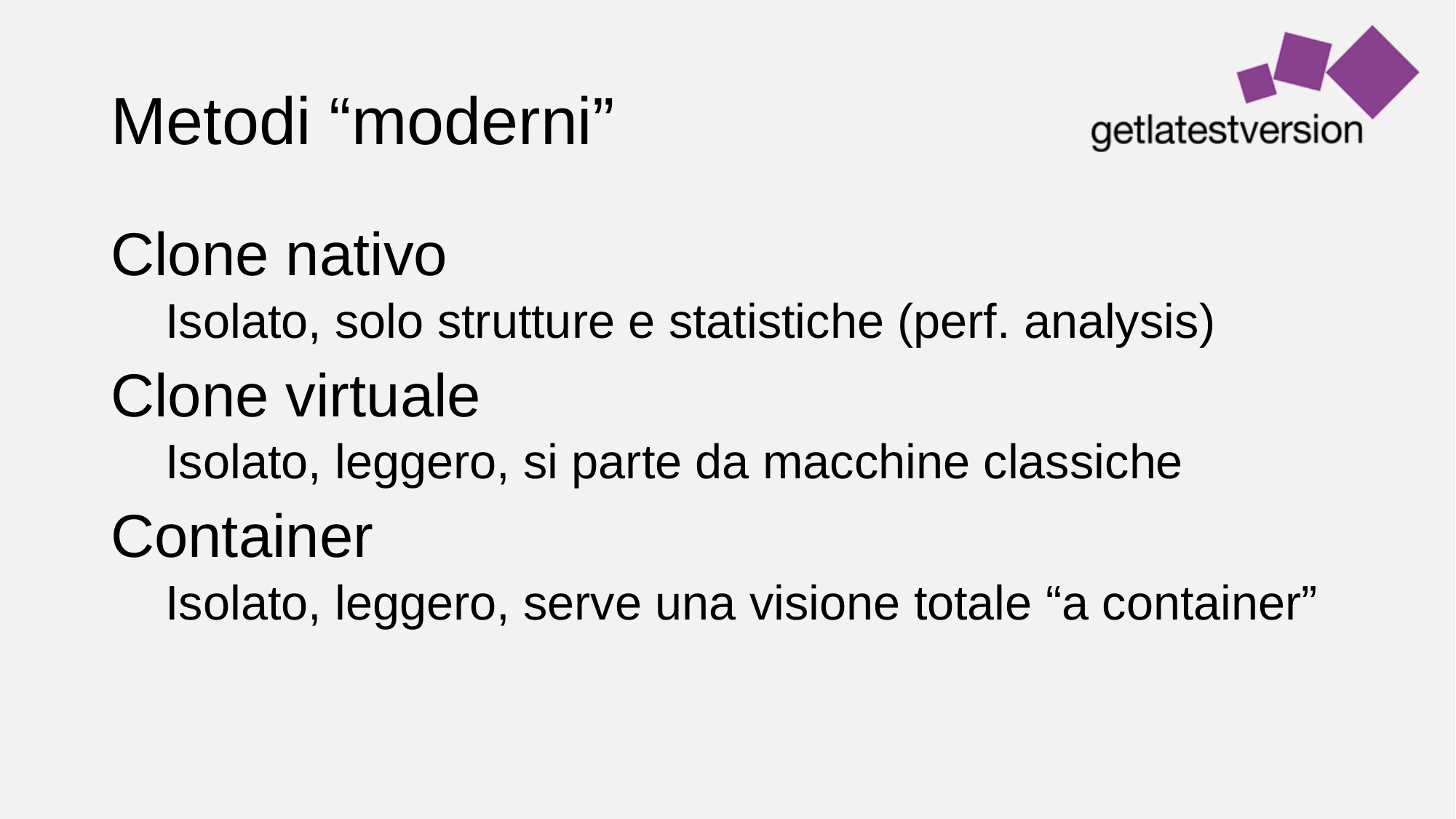

# Metodi “moderni”
Clone nativo
Isolato, solo strutture e statistiche (perf. analysis)
Clone virtuale
Isolato, leggero, si parte da macchine classiche
Container
Isolato, leggero, serve una visione totale “a container”